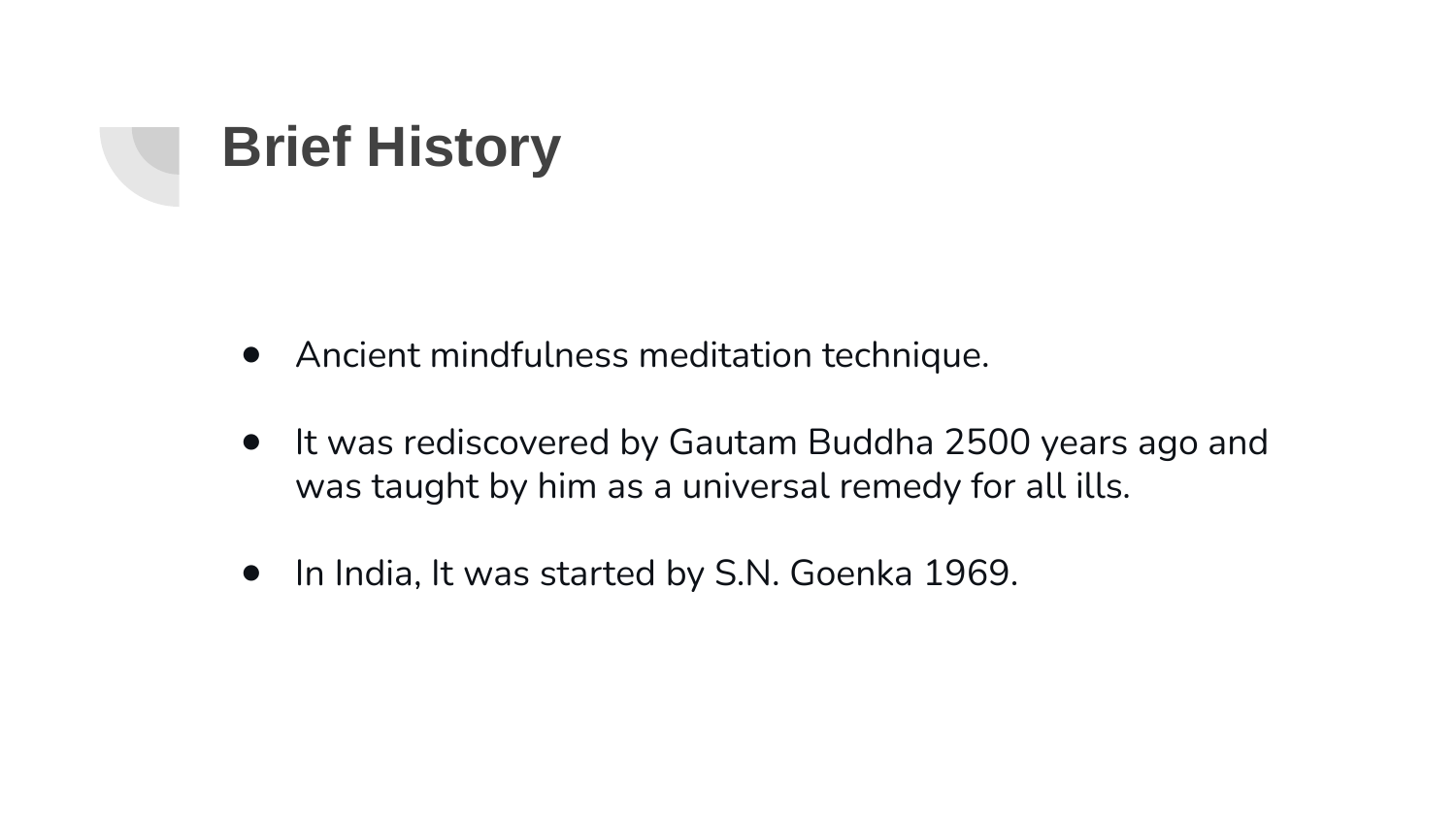

# Brief History
Ancient mindfulness meditation technique.

It was rediscovered by Gautam Buddha 2500 years ago and was taught by him as a universal remedy for all ills.

In India, It was started by S.N. Goenka 1969.